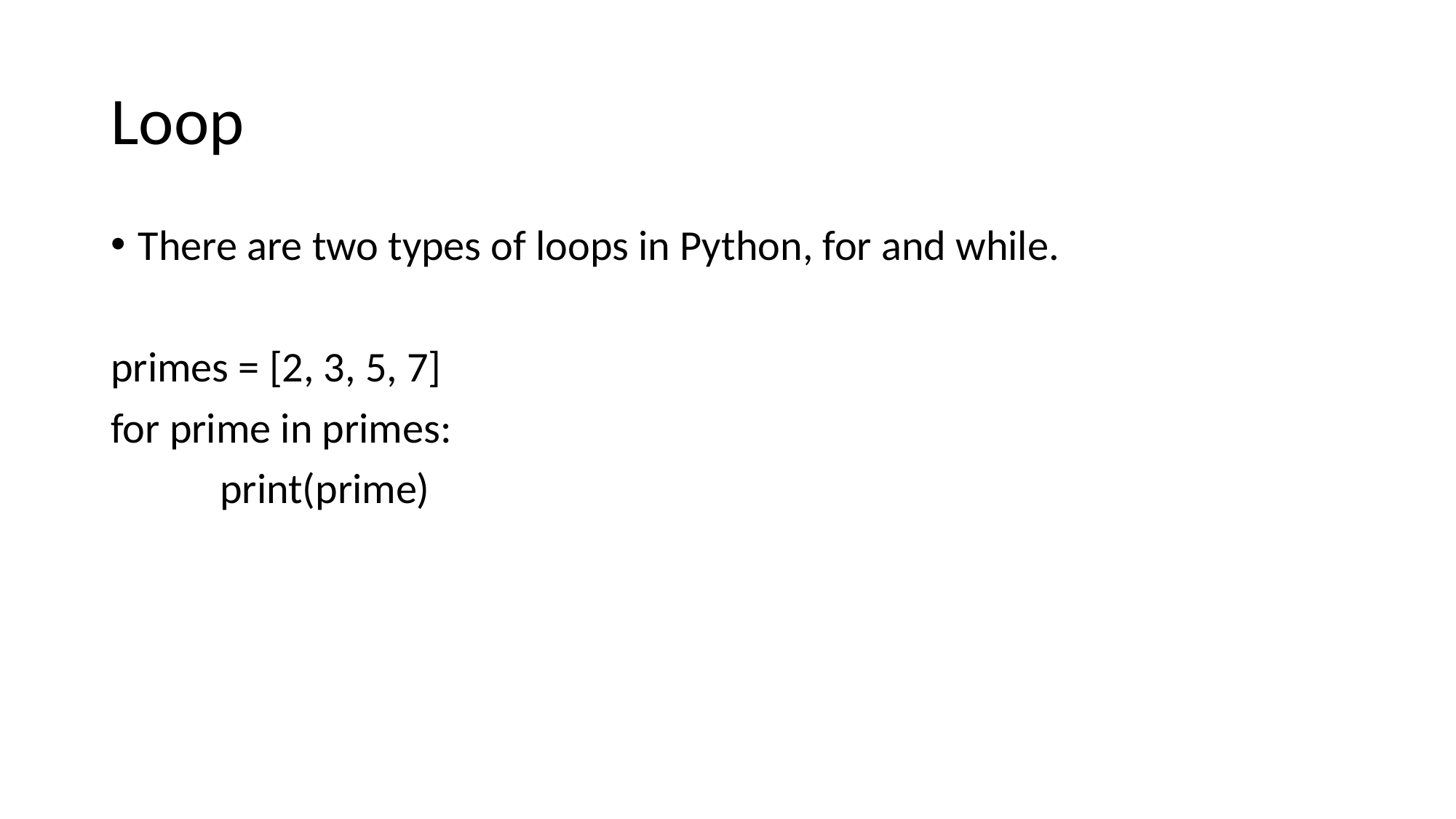

# Loop
There are two types of loops in Python, for and while.

primes = [2, 3, 5, 7]
for prime in primes:
	print(prime)